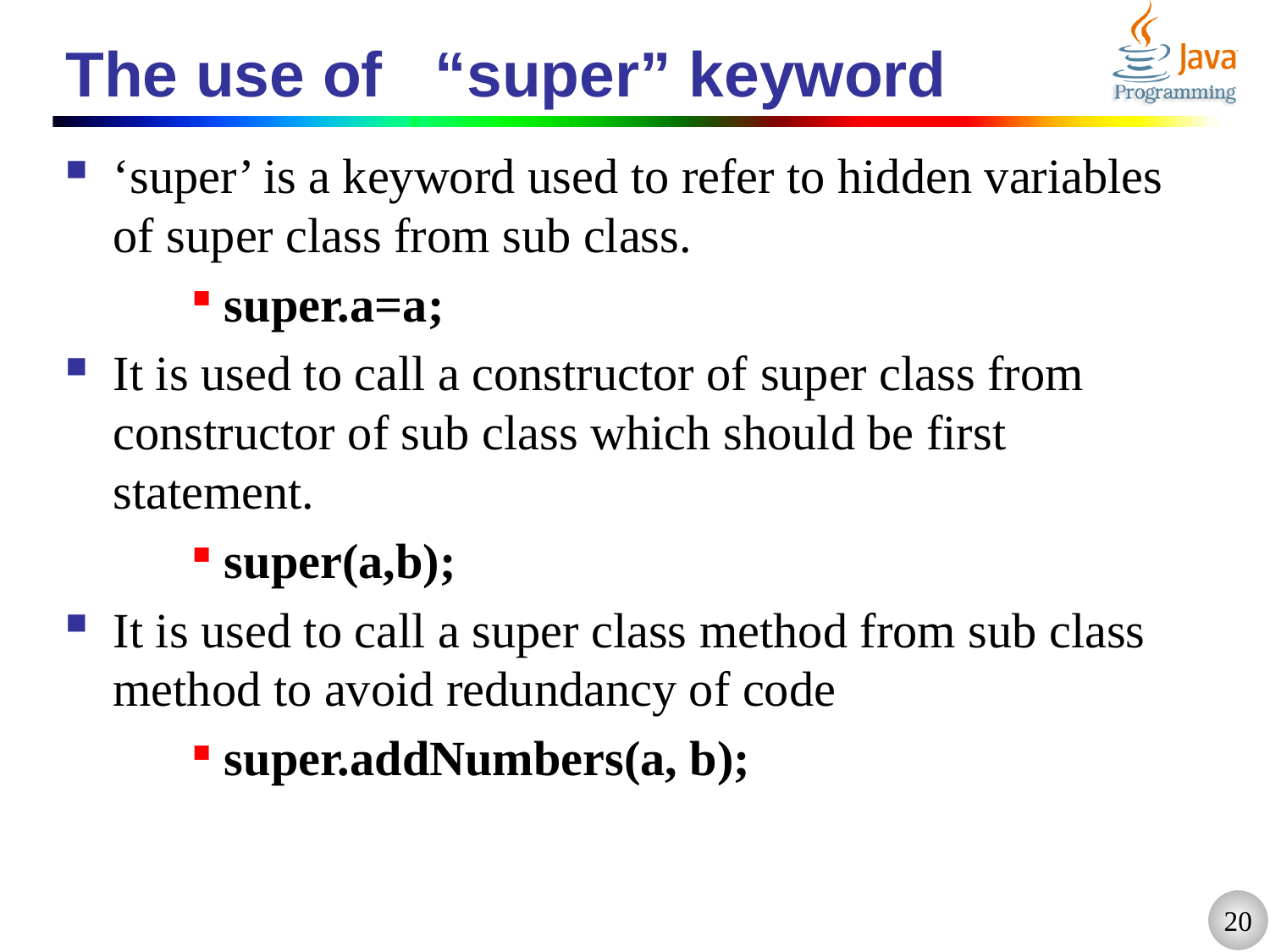

# The use of   “super” keyword
‘super’ is a keyword used to refer to hidden variables of super class from sub class.
super.a=a;
It is used to call a constructor of super class from constructor of sub class which should be first statement.
super(a,b);
It is used to call a super class method from sub class method to avoid redundancy of code
super.addNumbers(a, b);